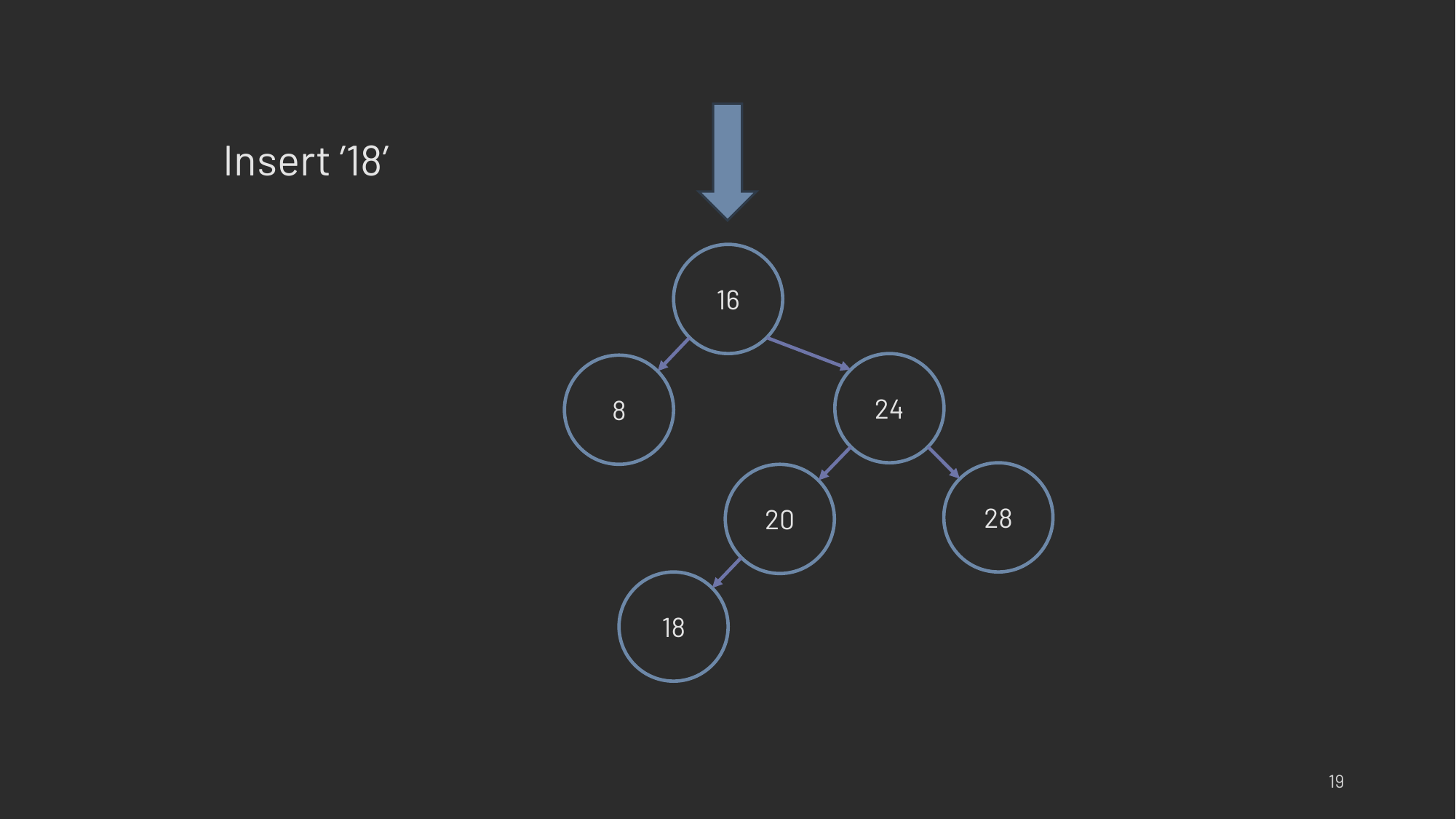

Insert ’18’
16
24
8
28
20
18
19